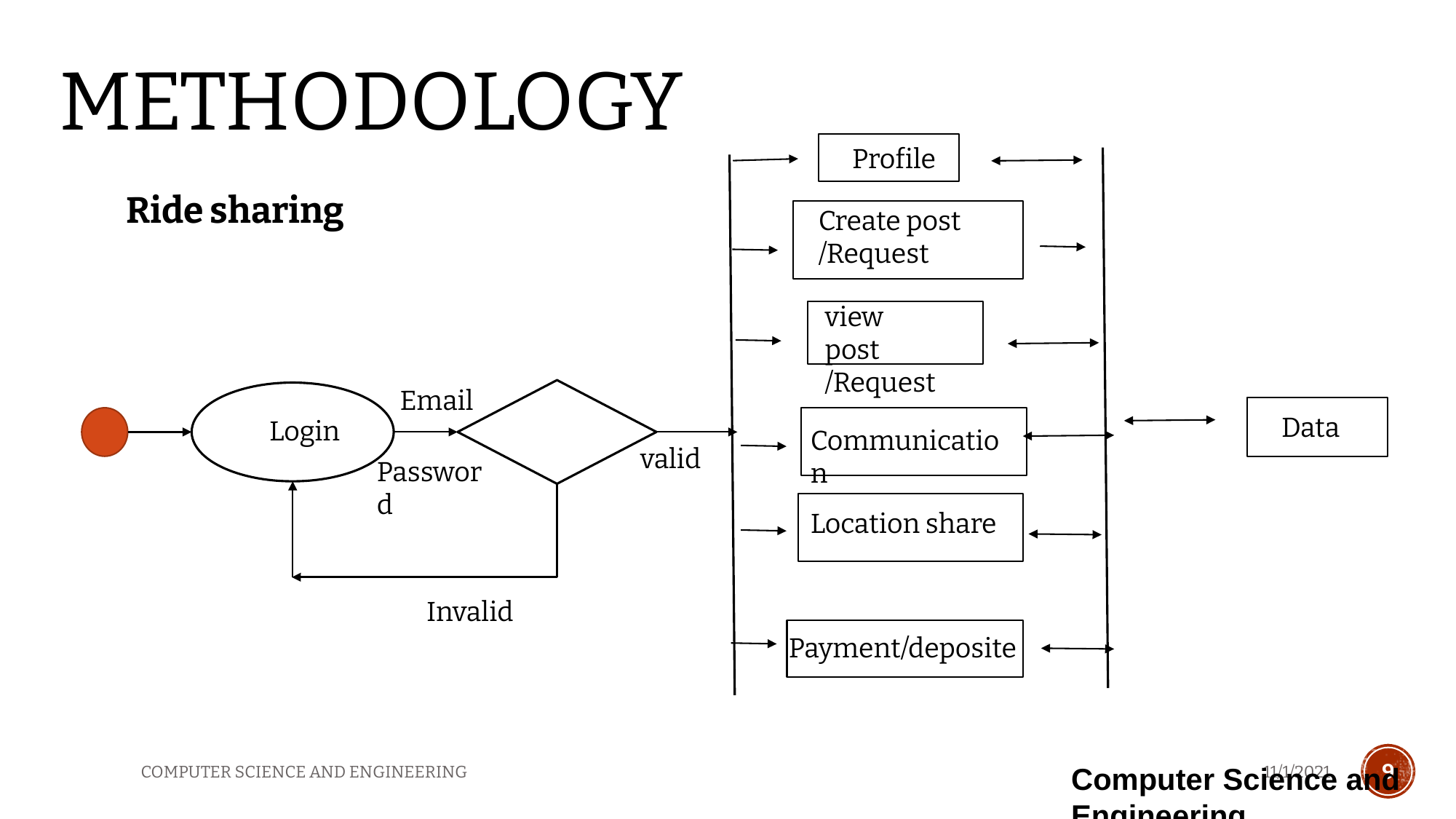

# Methodology

Profile

Ride sharing
Create post  /Request

view post  /Request

Email

Data

Login
Communication
valid
Password

Location share
Invalid

Payment/deposite
COMPUTER SCIENCE AND ENGINEERING
11/1/2021
9
Computer Science and Engineering